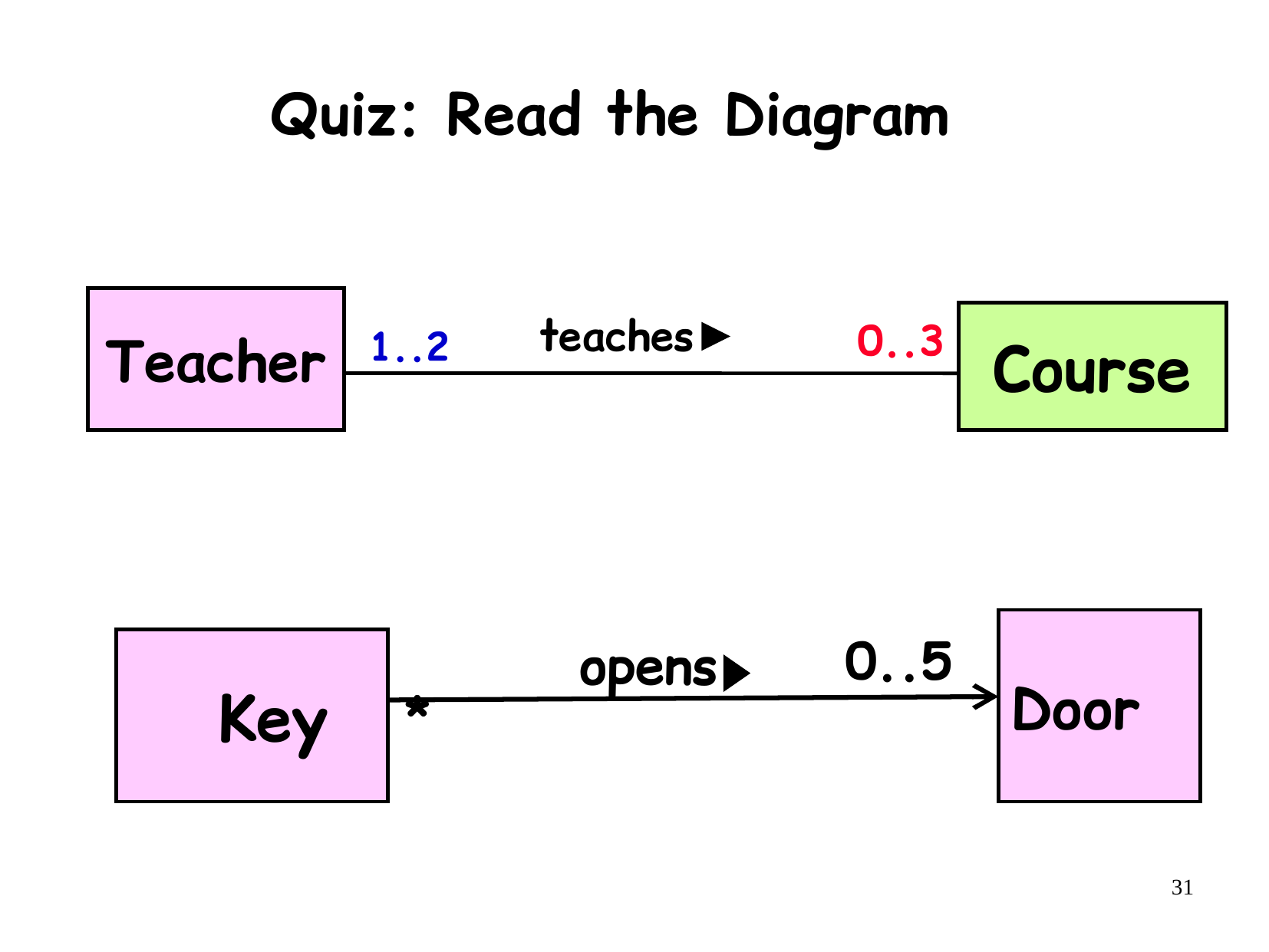

# Quiz: Read the Diagram

Teacher
Course
teaches
0..3
1..2

Door
*
0..5
    Key
opens